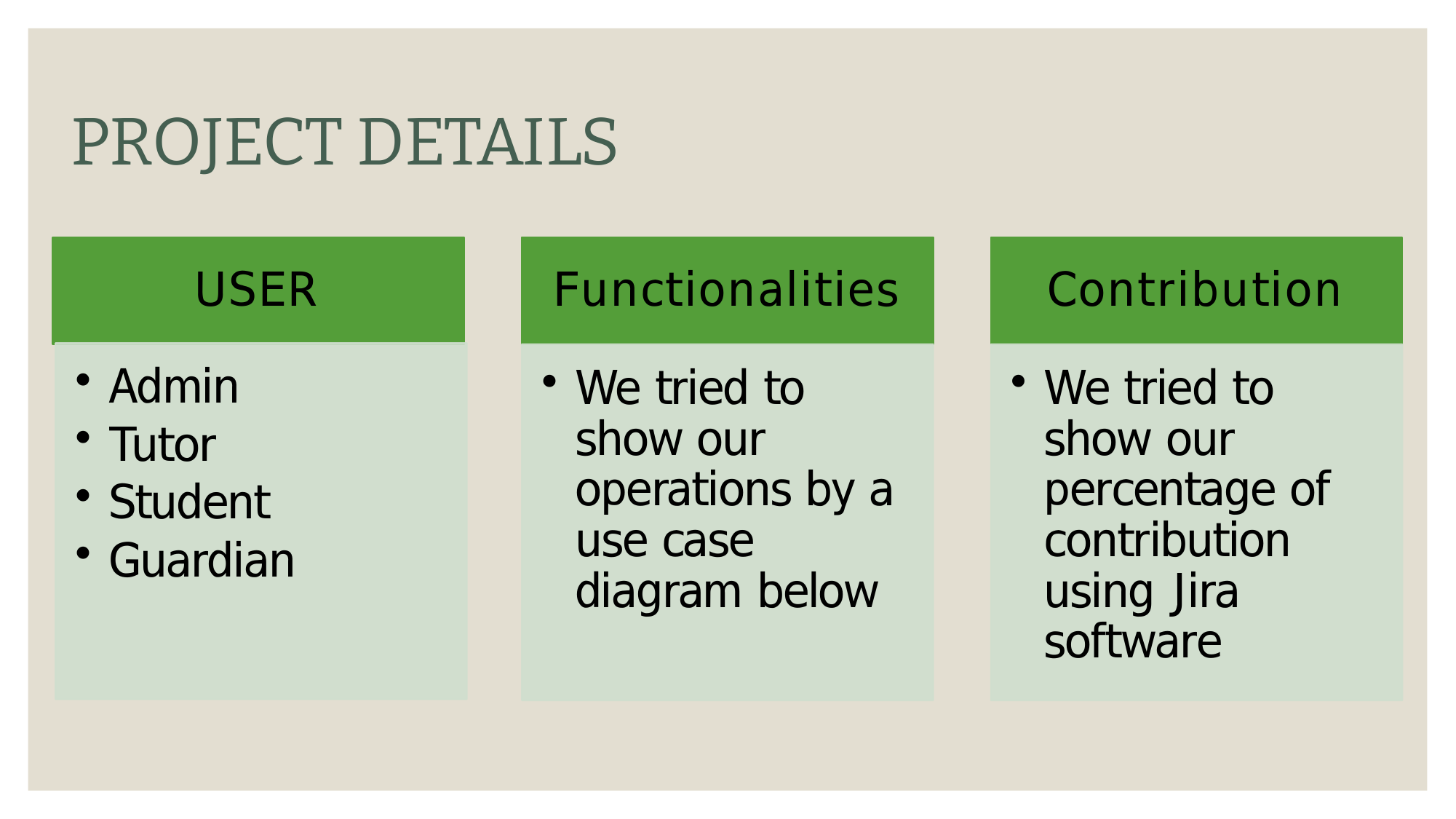

# PROJECT DETAILS
USER
Admin
Tutor
Student
Guardian

Functionalities
We tried to show our operations by a use case diagram below
Contribution
We tried to show our percentage of contribution using Jira software